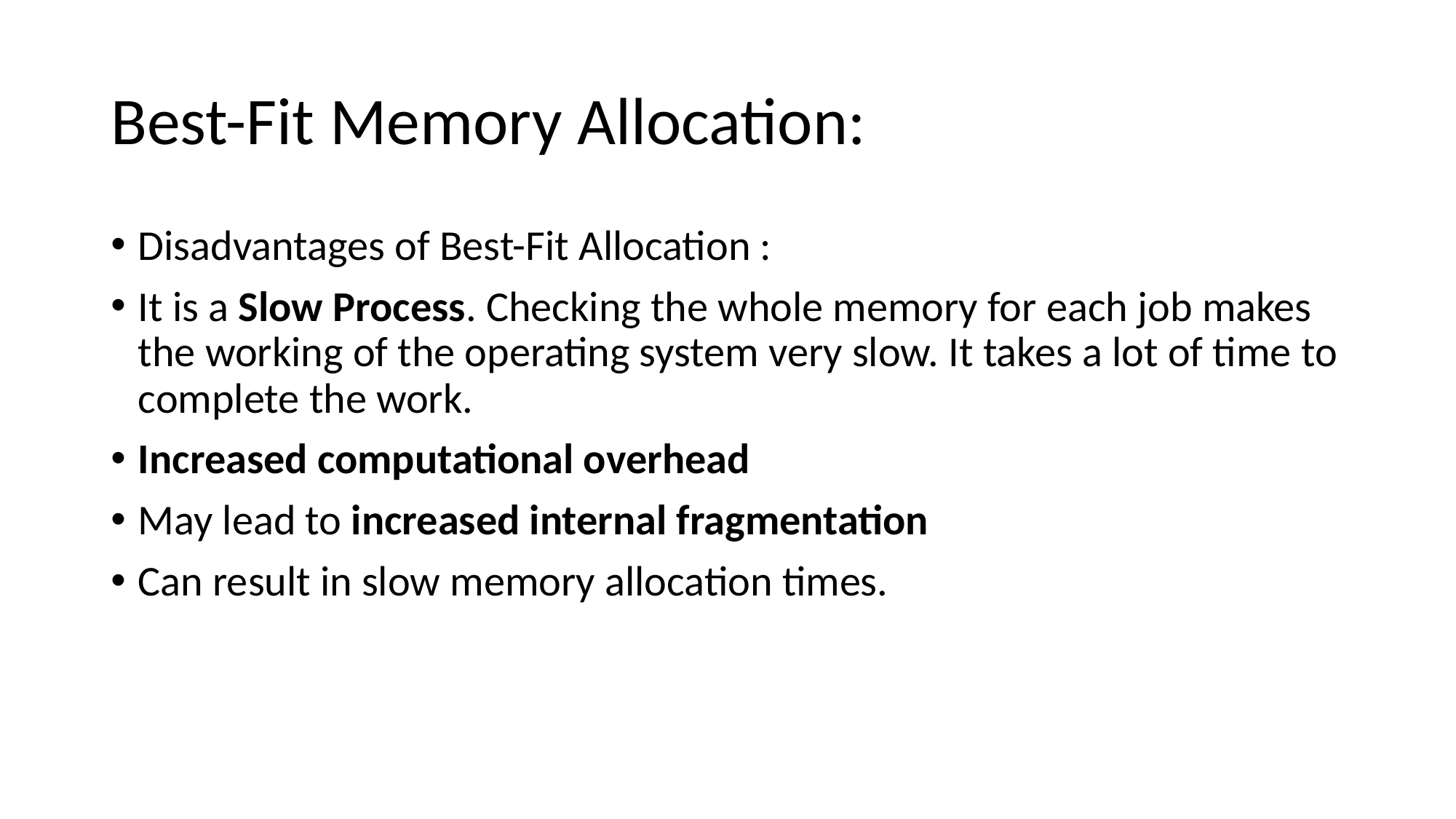

# Best-Fit Memory Allocation:
Disadvantages of Best-Fit Allocation :
It is a Slow Process. Checking the whole memory for each job makes the working of the operating system very slow. It takes a lot of time to complete the work.
Increased computational overhead
May lead to increased internal fragmentation
Can result in slow memory allocation times.